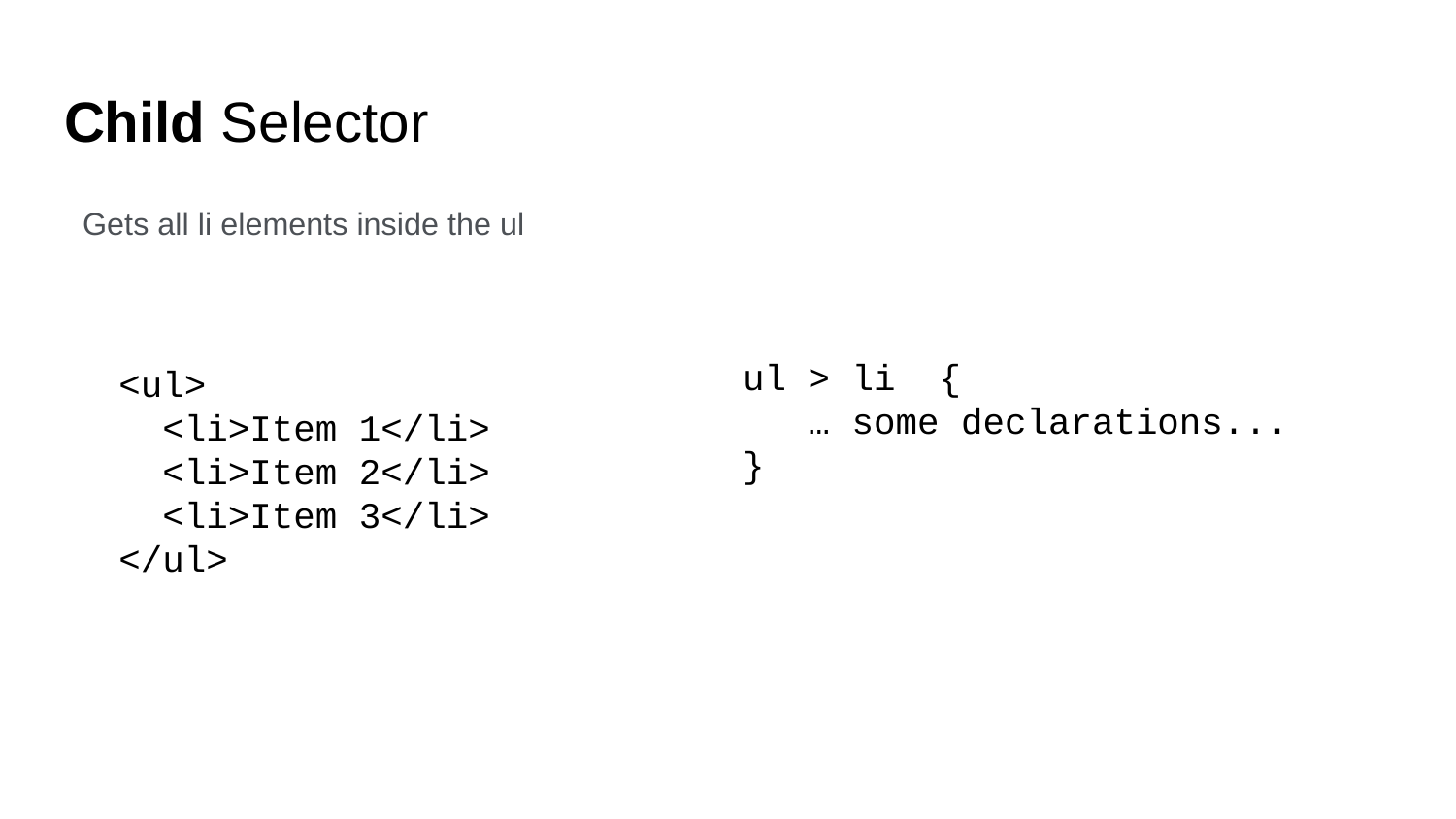

# Child Selector
Gets all li elements inside the ul
ul > li  {
   … some declarations...
}
<ul>
  <li>Item 1</li>
  <li>Item 2</li>
  <li>Item 3</li>
</ul>